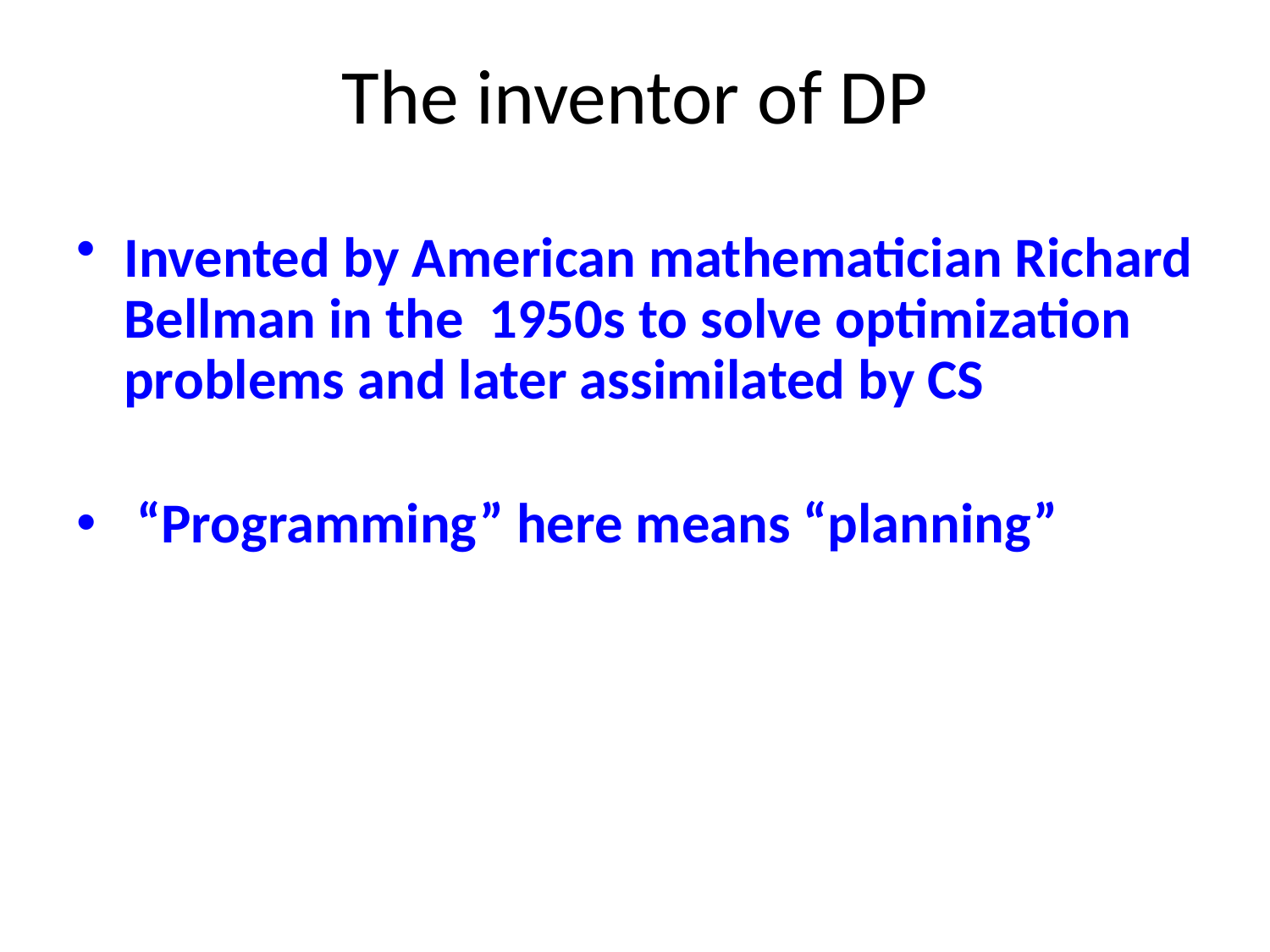

# The inventor of DP
Invented by American mathematician Richard Bellman in the  1950s to solve optimization problems and later assimilated by CS

 “Programming” here means “planning”